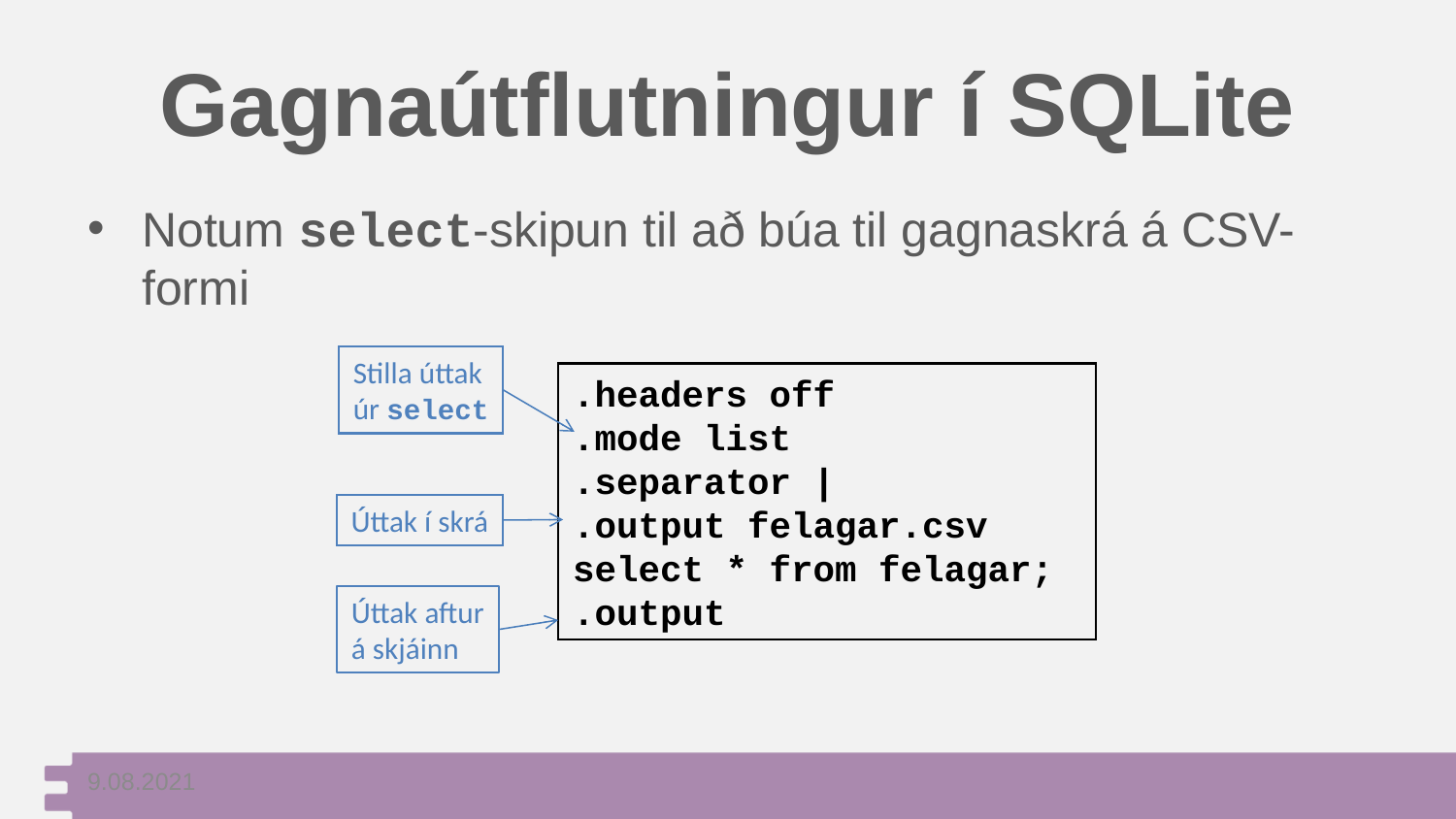

# Gagnaútflutningur í SQLite
Notum select-skipun til að búa til gagnaskrá á CSV-formi
Stilla úttak
úr select
.headers off
.mode list
.separator |
.output felagar.csv
select * from felagar;
.output
Úttak í skrá
Úttak aftur
á skjáinn
9.08.2021